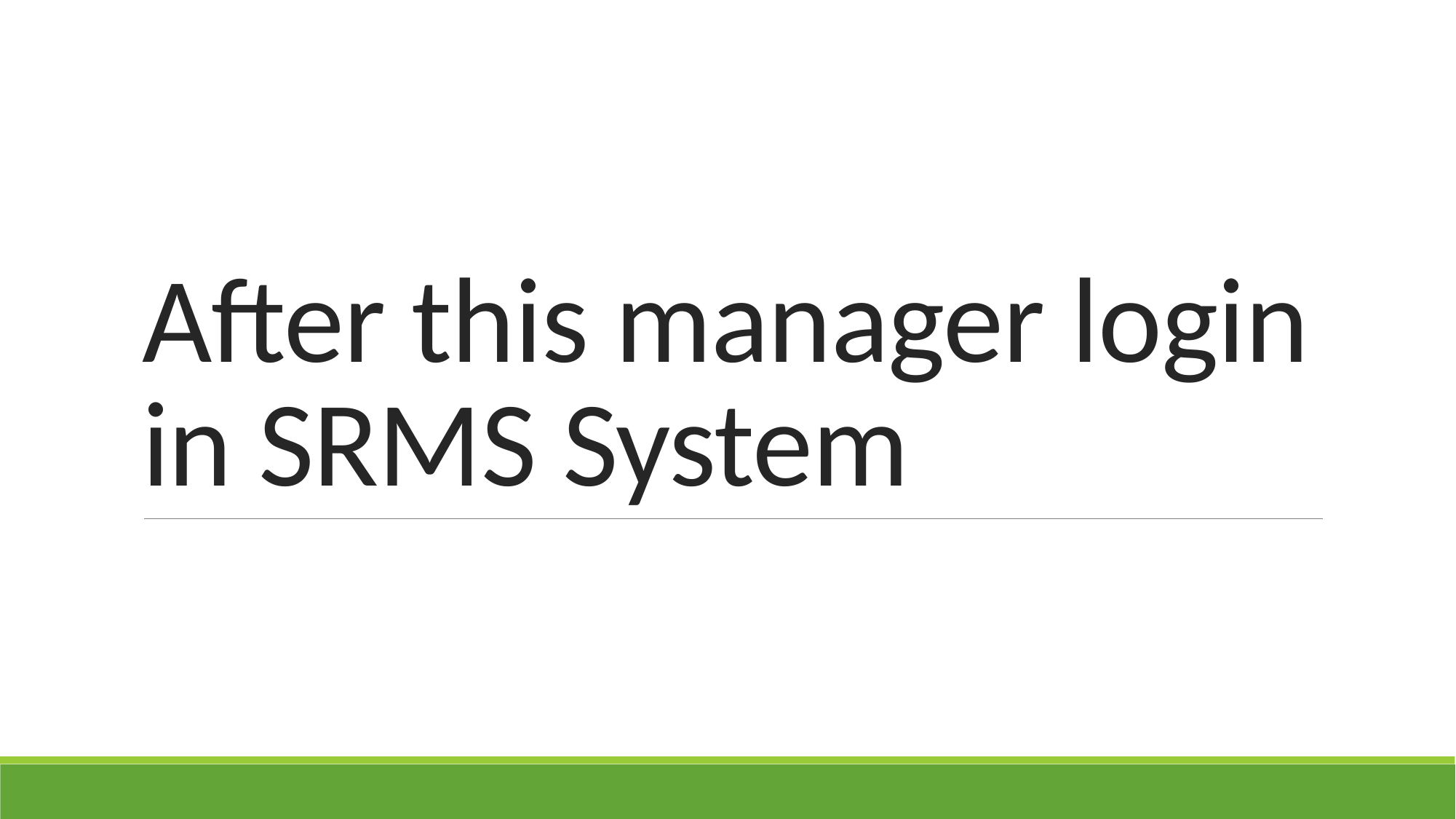

# After this manager login in SRMS System